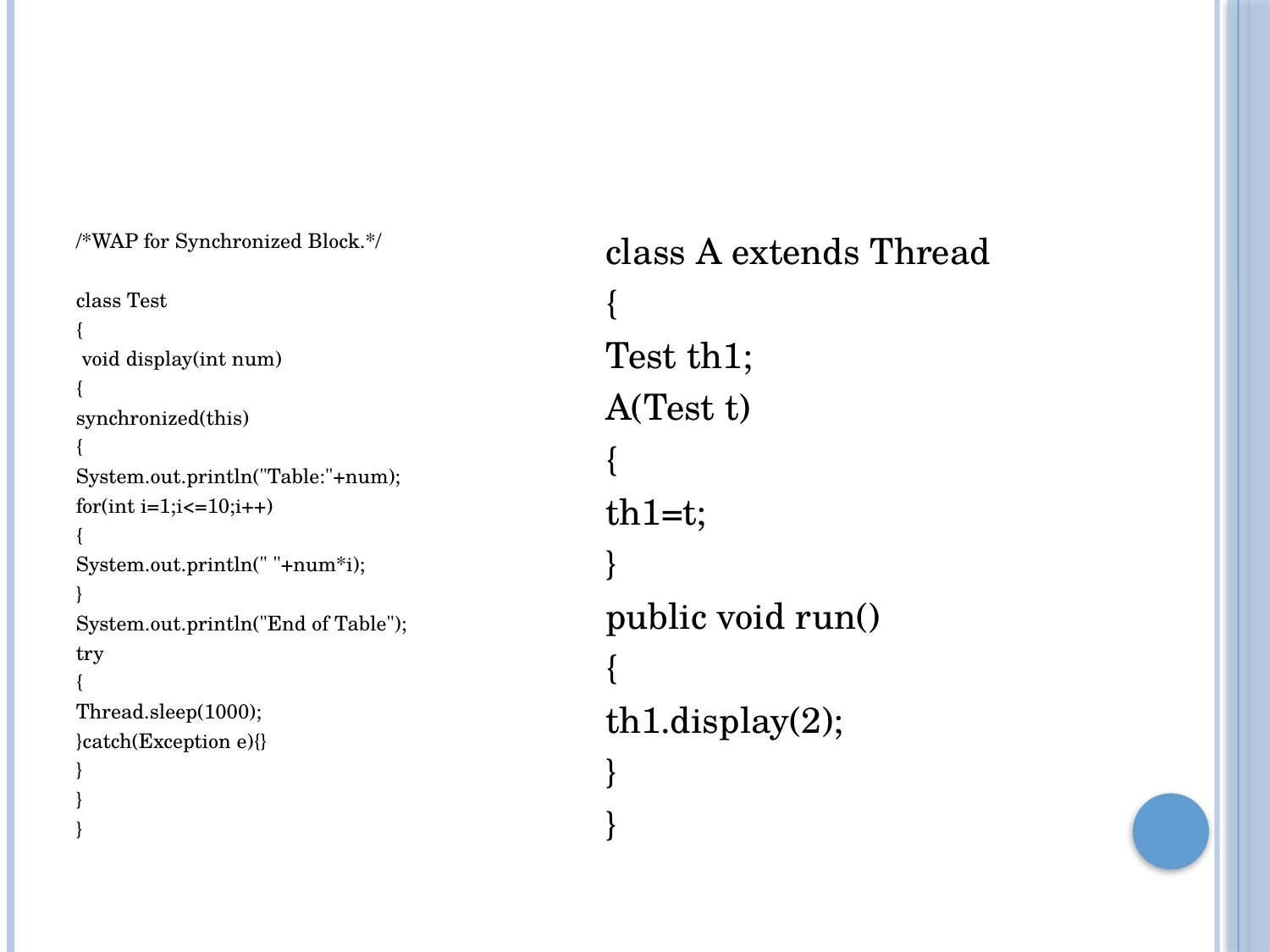

#
/*WAP for Synchronized Block.*/

class Test
{
 void display(int num)
{
synchronized(this)
{
System.out.println("Table:"+num);
for(int i=1;i<=10;i++)
{
System.out.println(" "+num*i);
}
System.out.println("End of Table");
try
{
Thread.sleep(1000);
}catch(Exception e){}
}
}
}
class A extends Thread
{
Test th1;
A(Test t)
{
th1=t;
}
public void run()
{
th1.display(2);
}
}